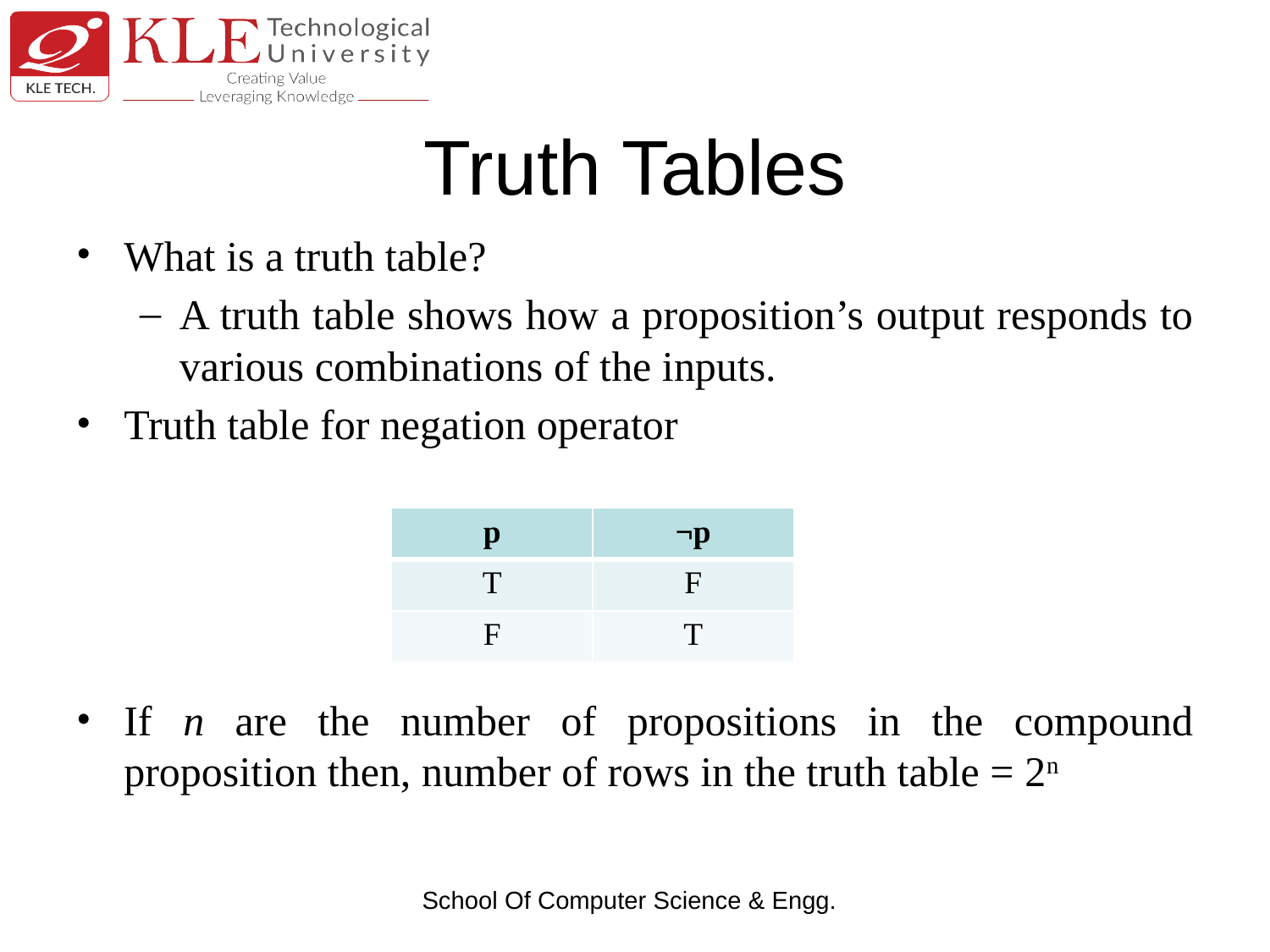

# Truth Tables
What is a truth table?
A truth table shows how a proposition’s output responds to various combinations of the inputs.
Truth table for negation operator

If n are the number of propositions in the compound proposition then, number of rows in the truth table = 2n

| p | ¬p |
| --- | --- |
| T | F |
| F | T |